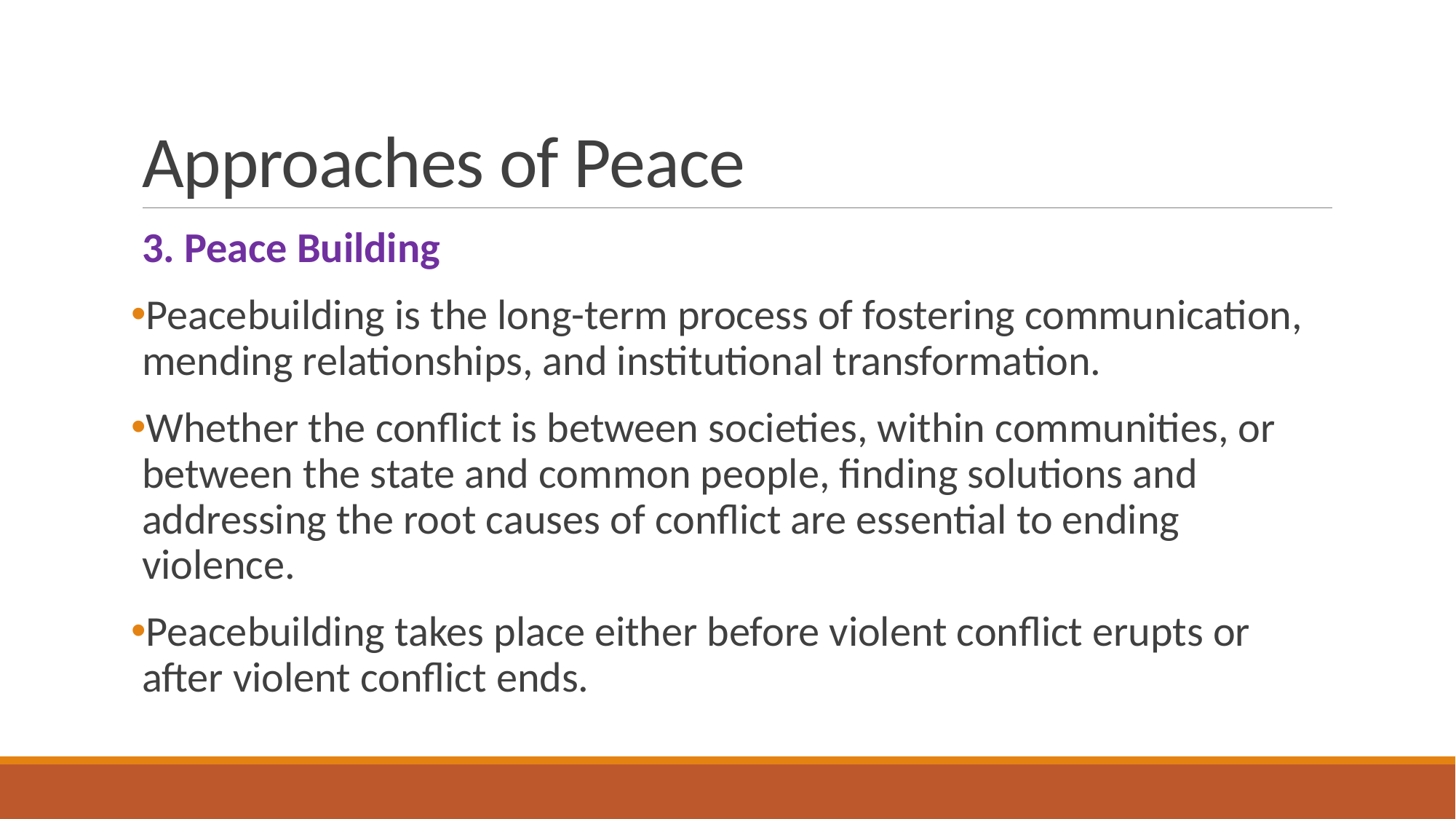

# Approaches of Peace
3. Peace Building
Peacebuilding is the long-term process of fostering communication, mending relationships, and institutional transformation.
Whether the conflict is between societies, within communities, or between the state and common people, finding solutions and addressing the root causes of conflict are essential to ending violence.
Peacebuilding takes place either before violent conflict erupts or after violent conflict ends.